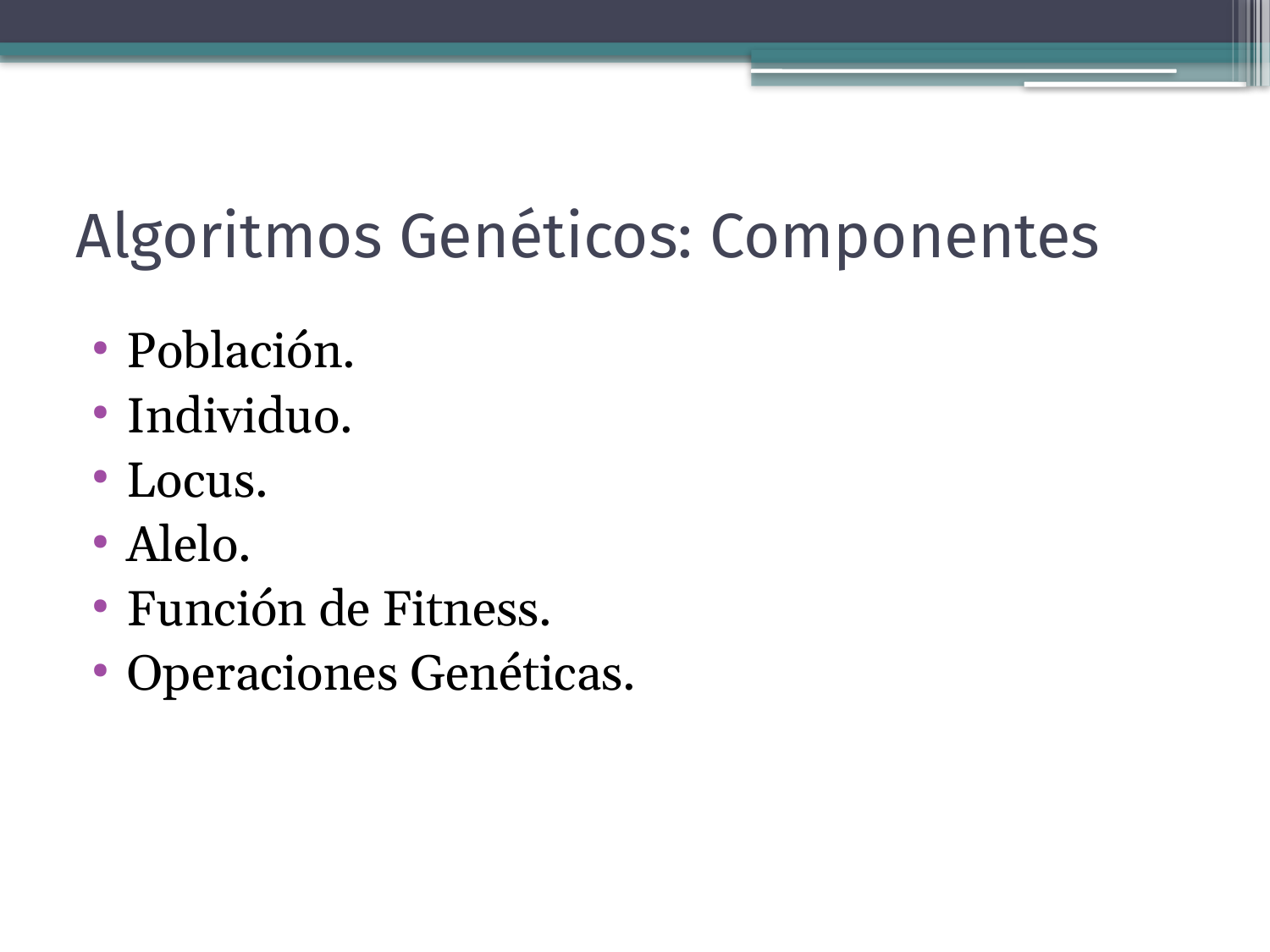

# Algoritmos Genéticos: Componentes
Población.
Individuo.
Locus.
Alelo.
Función de Fitness.
Operaciones Genéticas.